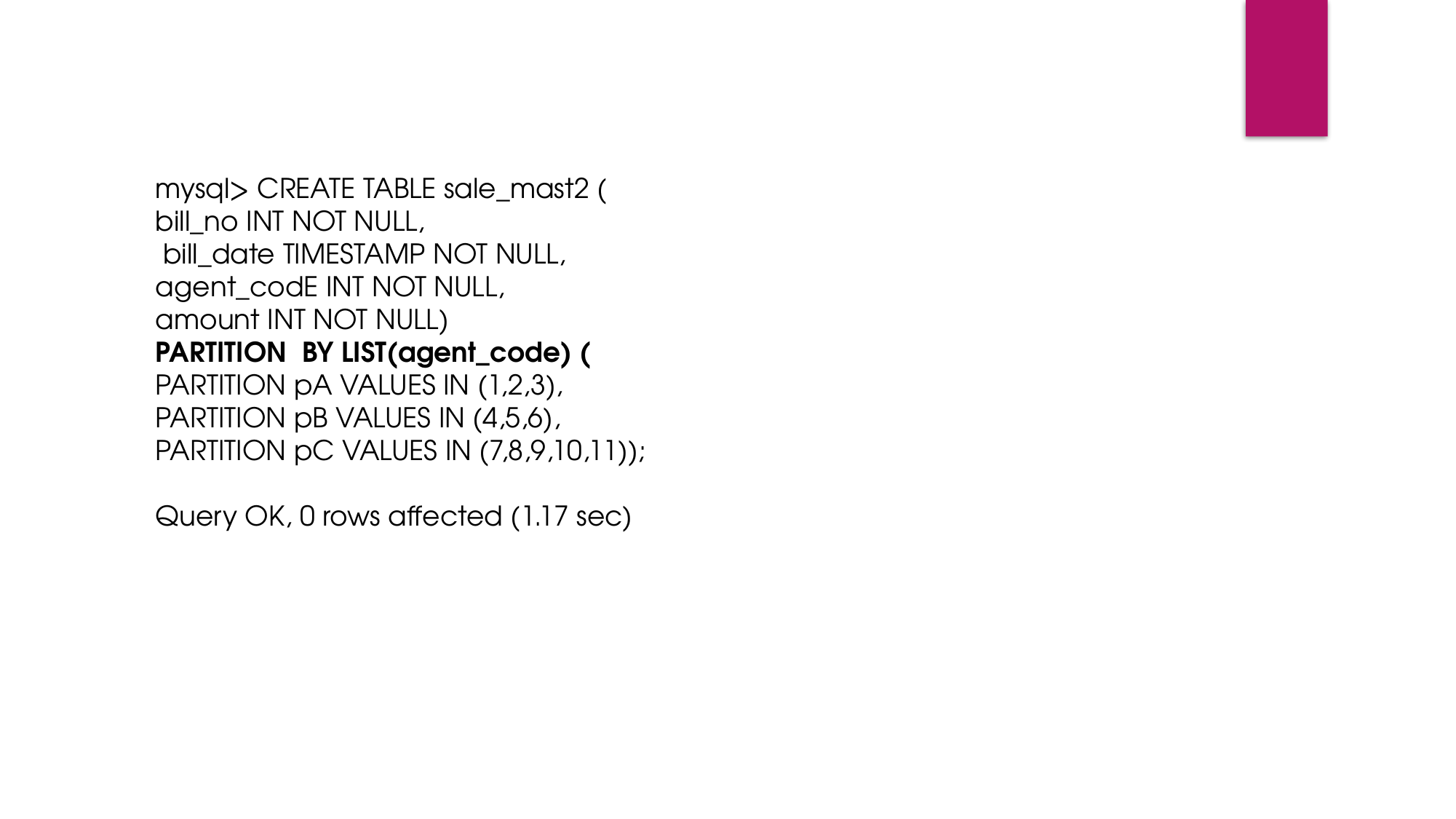

mysql> CREATE TABLE sale_mast2 (
bill_no INT NOT NULL,
 bill_date TIMESTAMP NOT NULL,
agent_codE INT NOT NULL,
amount INT NOT NULL)
PARTITION  BY LIST(agent_code) (
PARTITION pA VALUES IN (1,2,3),
PARTITION pB VALUES IN (4,5,6),
PARTITION pC VALUES IN (7,8,9,10,11));

Query OK, 0 rows affected (1.17 sec)